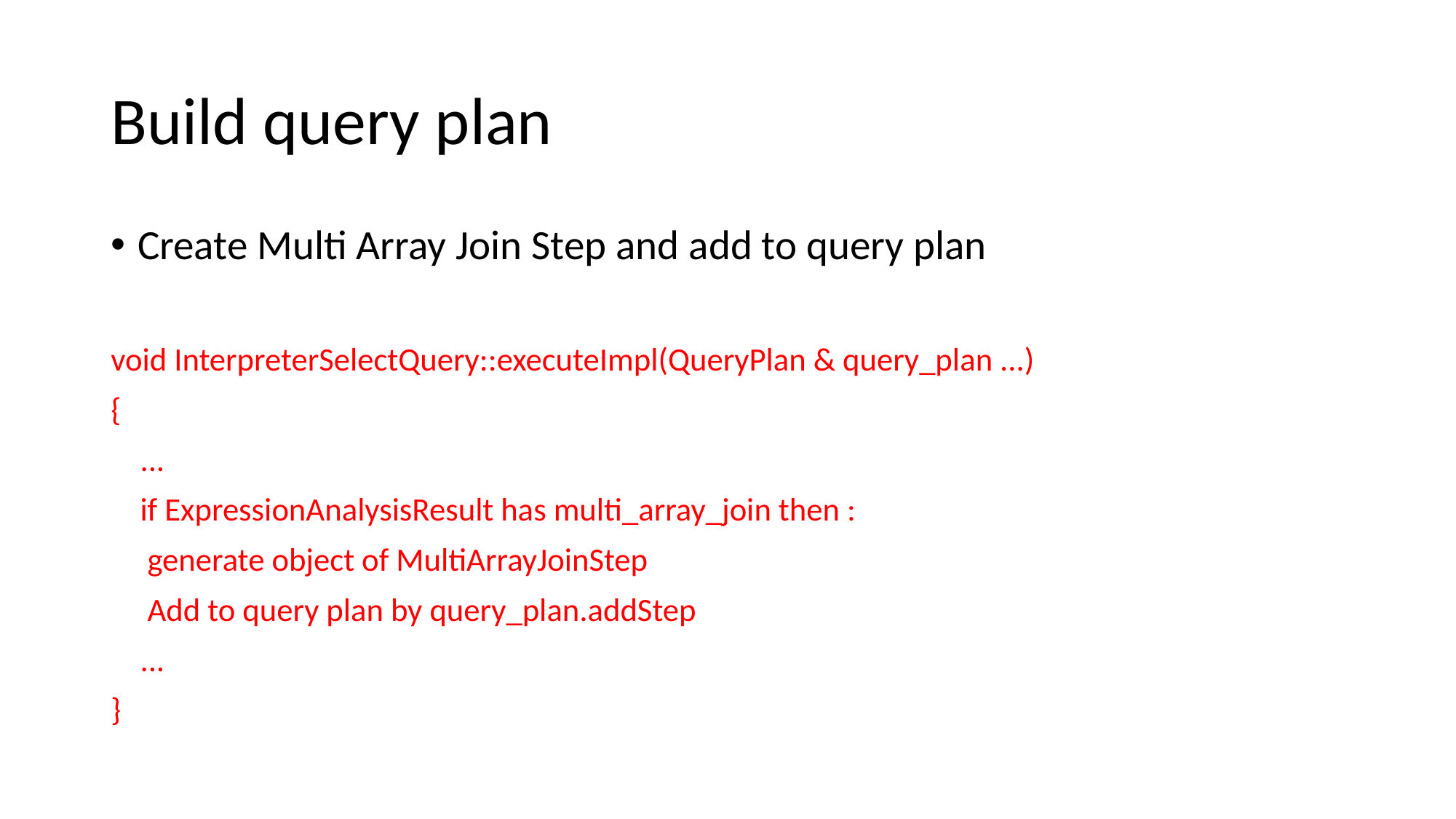

# Build query plan
Create Multi Array Join Step and add to query plan

void InterpreterSelectQuery::executeImpl(QueryPlan & query_plan ...)
{
    ...
    if ExpressionAnalysisResult has multi_array_join then :
     generate object of MultiArrayJoinStep
     Add to query plan by query_plan.addStep
    ...
}